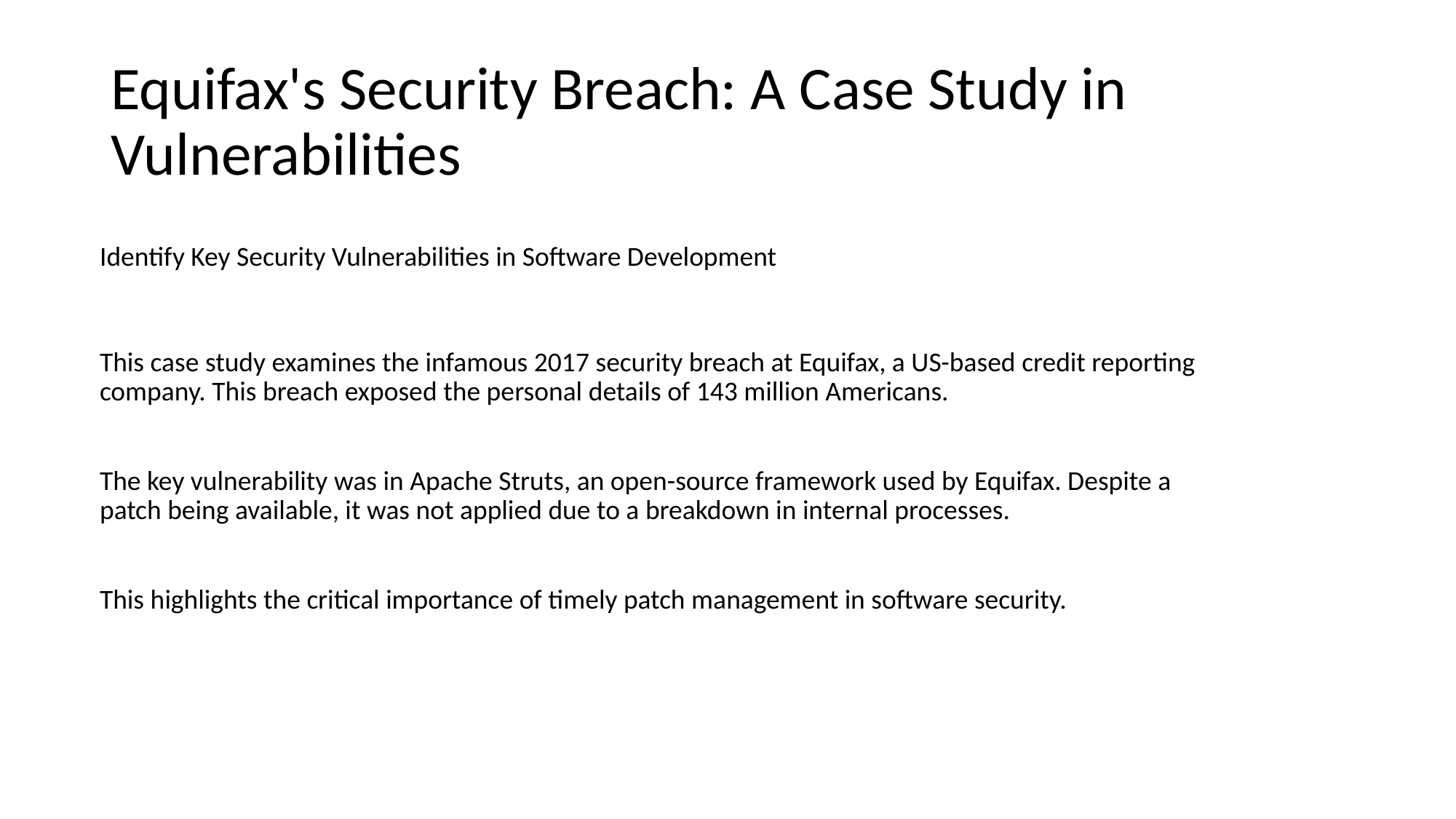

# Equifax's Security Breach: A Case Study in Vulnerabilities
Identify Key Security Vulnerabilities in Software Development

This case study examines the infamous 2017 security breach at Equifax, a US-based credit reporting company. This breach exposed the personal details of 143 million Americans.

The key vulnerability was in Apache Struts, an open-source framework used by Equifax. Despite a patch being available, it was not applied due to a breakdown in internal processes.

This highlights the critical importance of timely patch management in software security.